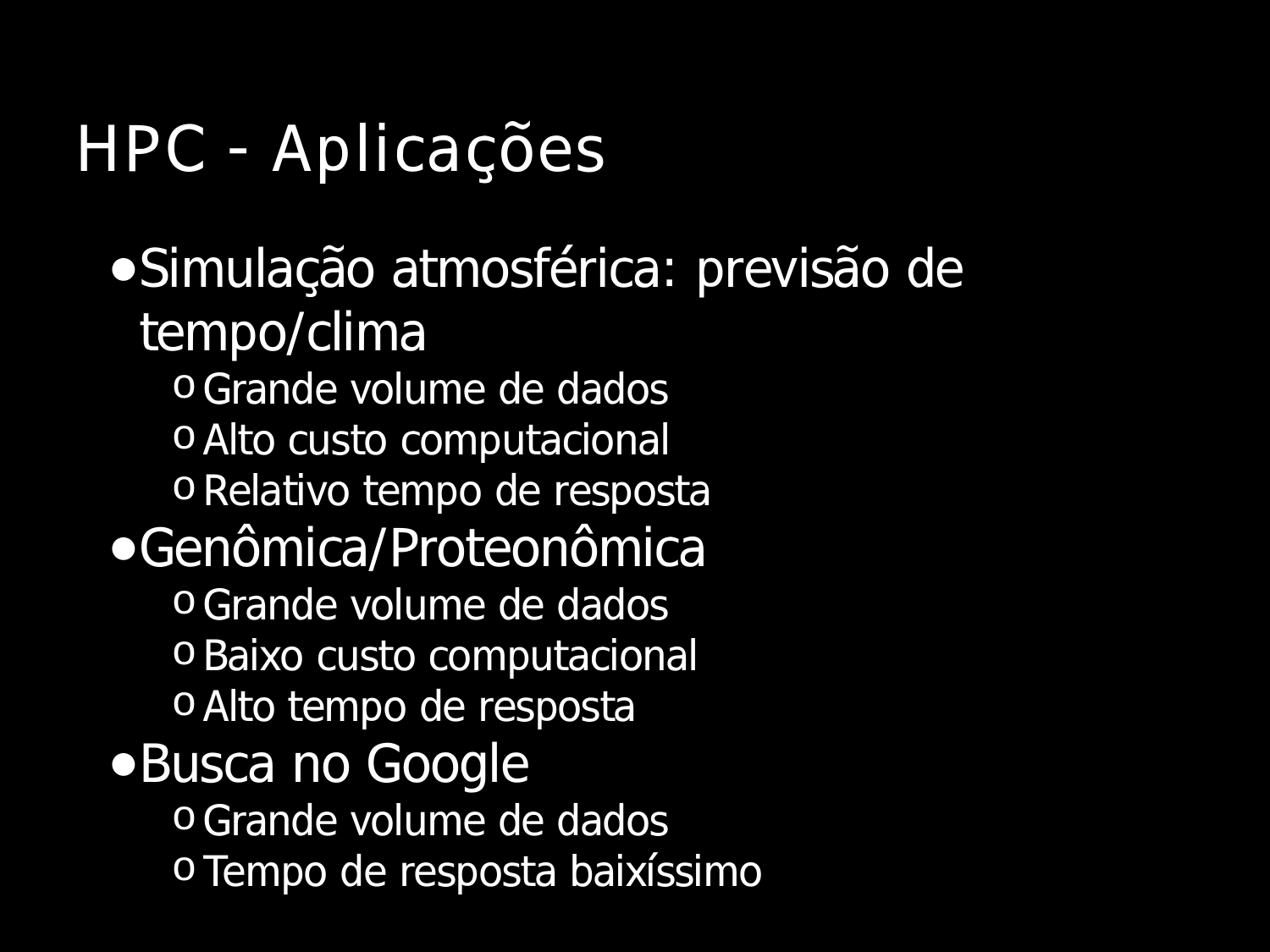

# HPC - Aplicações
Simulação atmosférica: previsão de tempo/clima
Grande volume de dados
Alto custo computacional
Relativo tempo de resposta
Genômica/Proteonômica
Grande volume de dados
Baixo custo computacional
Alto tempo de resposta
Busca no Google
Grande volume de dados
Tempo de resposta baixíssimo